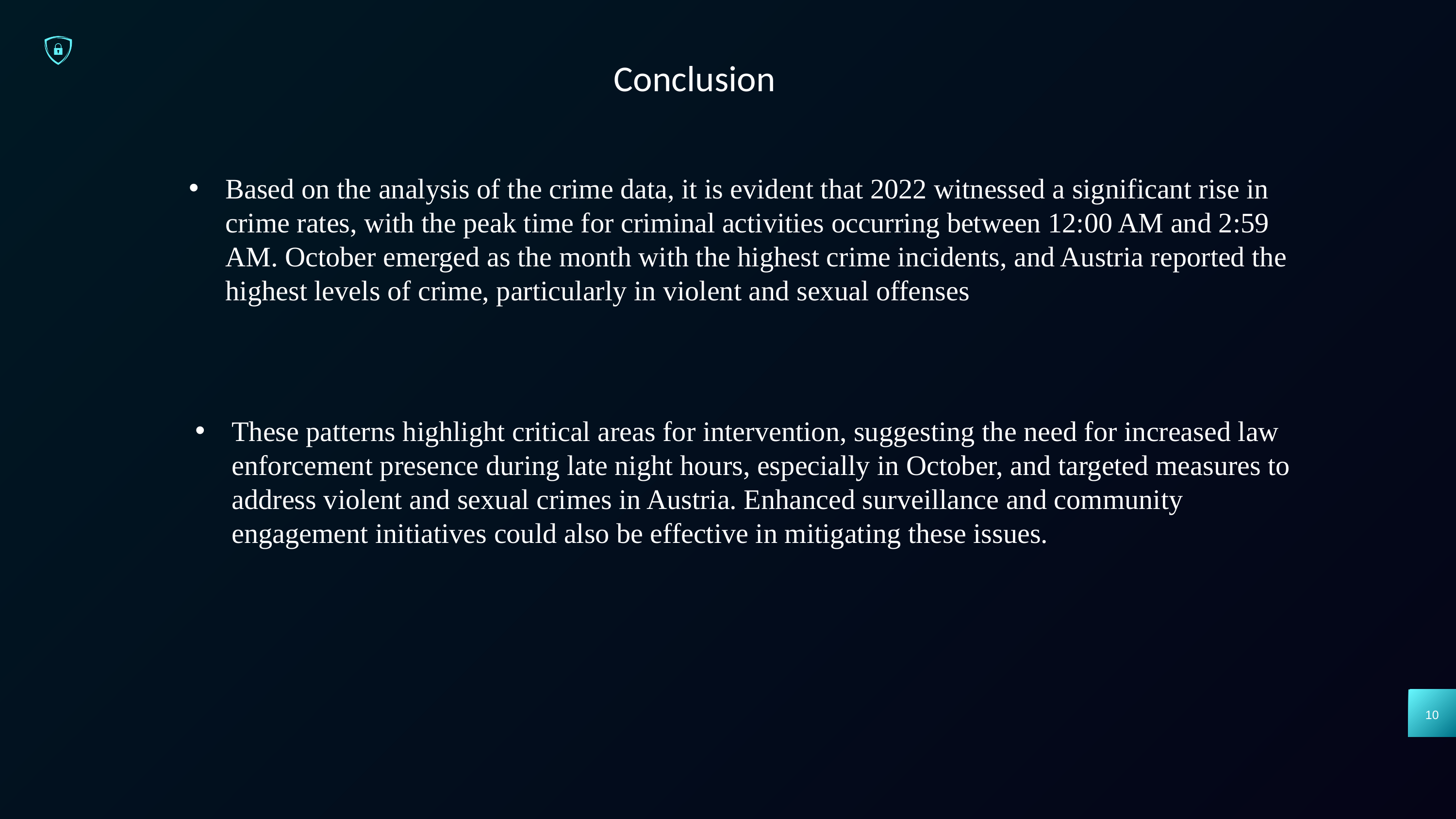

Conclusion
Based on the analysis of the crime data, it is evident that 2022 witnessed a significant rise in crime rates, with the peak time for criminal activities occurring between 12:00 AM and 2:59 AM. October emerged as the month with the highest crime incidents, and Austria reported the highest levels of crime, particularly in violent and sexual offenses

These patterns highlight critical areas for intervention, suggesting the need for increased law enforcement presence during late night hours, especially in October, and targeted measures to address violent and sexual crimes in Austria. Enhanced surveillance and community engagement initiatives could also be effective in mitigating these issues.

10